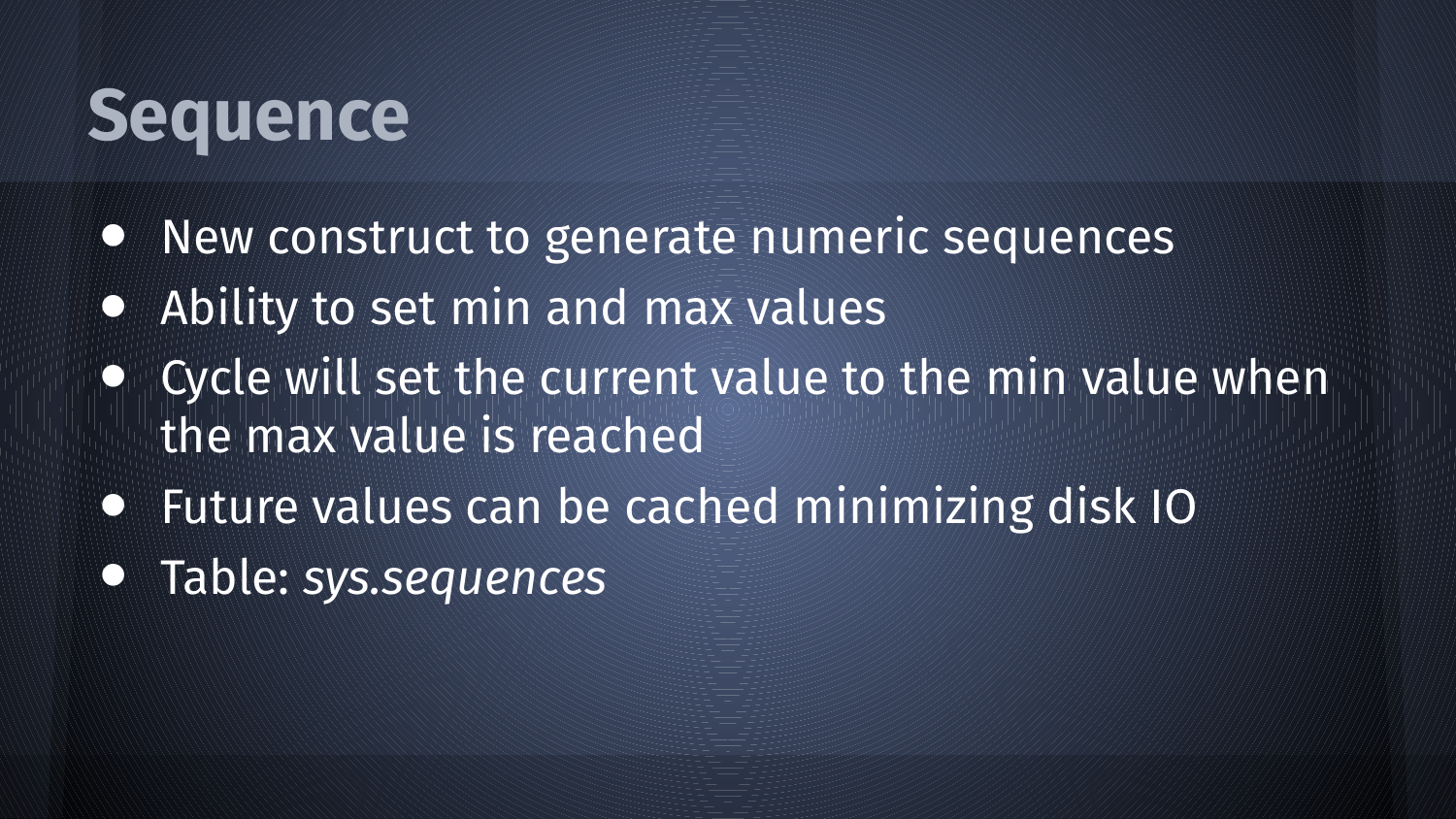

# Sequence
New construct to generate numeric sequences
Ability to set min and max values
Cycle will set the current value to the min value when the max value is reached
Future values can be cached minimizing disk IO
Table: sys.sequences